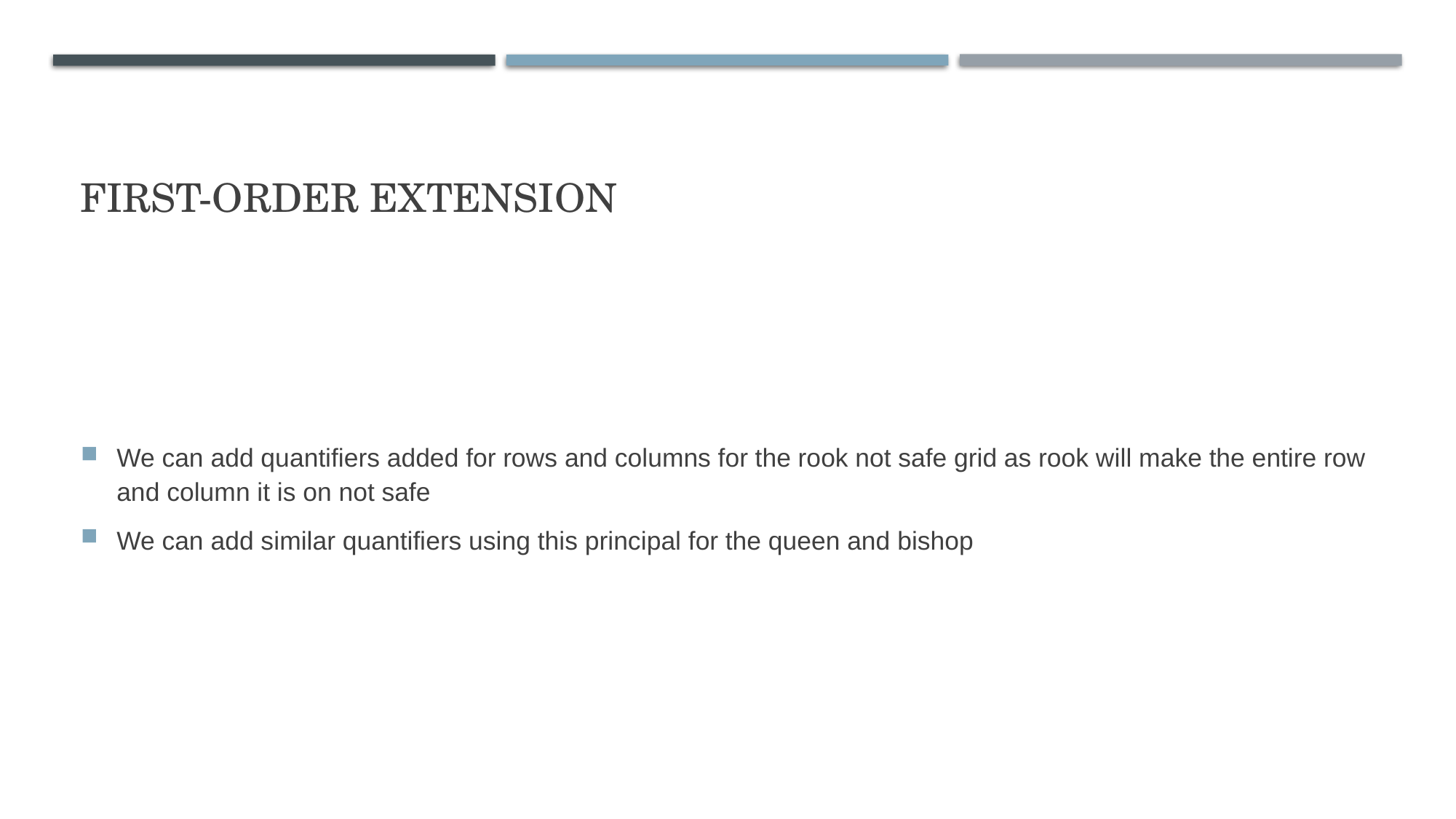

# First-order extension
We can add quantifiers added for rows and columns for the rook not safe grid as rook will make the entire row and column it is on not safe
We can add similar quantifiers using this principal for the queen and bishop